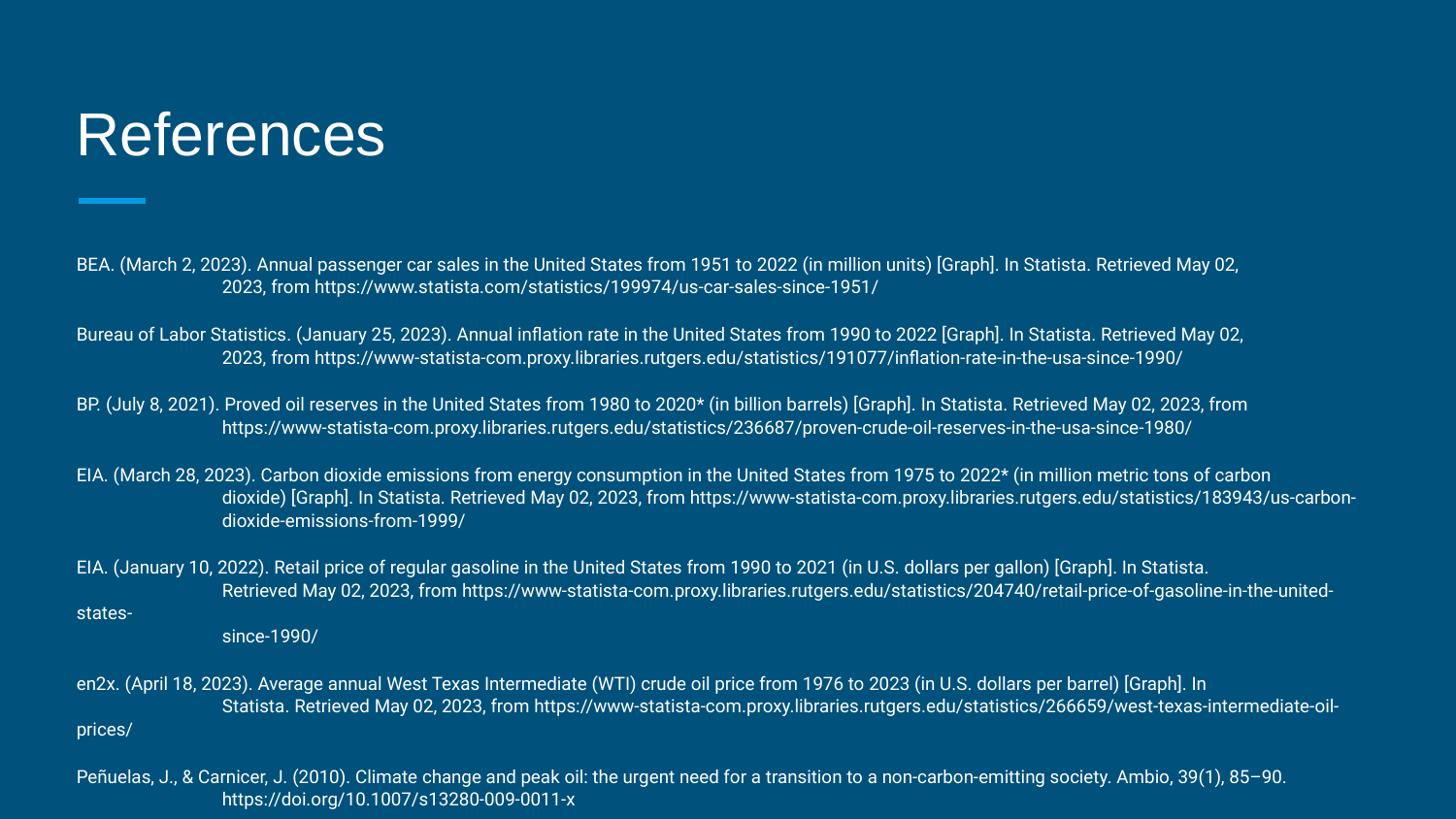

# References
BEA. (March 2, 2023). Annual passenger car sales in the United States from 1951 to 2022 (in million units) [Graph]. In Statista. Retrieved May 02,
	2023, from https://www.statista.com/statistics/199974/us-car-sales-since-1951/
Bureau of Labor Statistics. (January 25, 2023). Annual inflation rate in the United States from 1990 to 2022 [Graph]. In Statista. Retrieved May 02,
	2023, from https://www-statista-com.proxy.libraries.rutgers.edu/statistics/191077/inflation-rate-in-the-usa-since-1990/
BP. (July 8, 2021). Proved oil reserves in the United States from 1980 to 2020* (in billion barrels) [Graph]. In Statista. Retrieved May 02, 2023, from
	https://www-statista-com.proxy.libraries.rutgers.edu/statistics/236687/proven-crude-oil-reserves-in-the-usa-since-1980/
EIA. (March 28, 2023). Carbon dioxide emissions from energy consumption in the United States from 1975 to 2022* (in million metric tons of carbon
	dioxide) [Graph]. In Statista. Retrieved May 02, 2023, from https://www-statista-com.proxy.libraries.rutgers.edu/statistics/183943/us-carbon-
	dioxide-emissions-from-1999/
EIA. (January 10, 2022). Retail price of regular gasoline in the United States from 1990 to 2021 (in U.S. dollars per gallon) [Graph]. In Statista.
	Retrieved May 02, 2023, from https://www-statista-com.proxy.libraries.rutgers.edu/statistics/204740/retail-price-of-gasoline-in-the-united-states-
	since-1990/
en2x. (April 18, 2023). Average annual West Texas Intermediate (WTI) crude oil price from 1976 to 2023 (in U.S. dollars per barrel) [Graph]. In
	Statista. Retrieved May 02, 2023, from https://www-statista-com.proxy.libraries.rutgers.edu/statistics/266659/west-texas-intermediate-oil-prices/
Peñuelas, J., & Carnicer, J. (2010). Climate change and peak oil: the urgent need for a transition to a non-carbon-emitting society. Ambio, 39(1), 85–90.
	https://doi.org/10.1007/s13280-009-0011-x